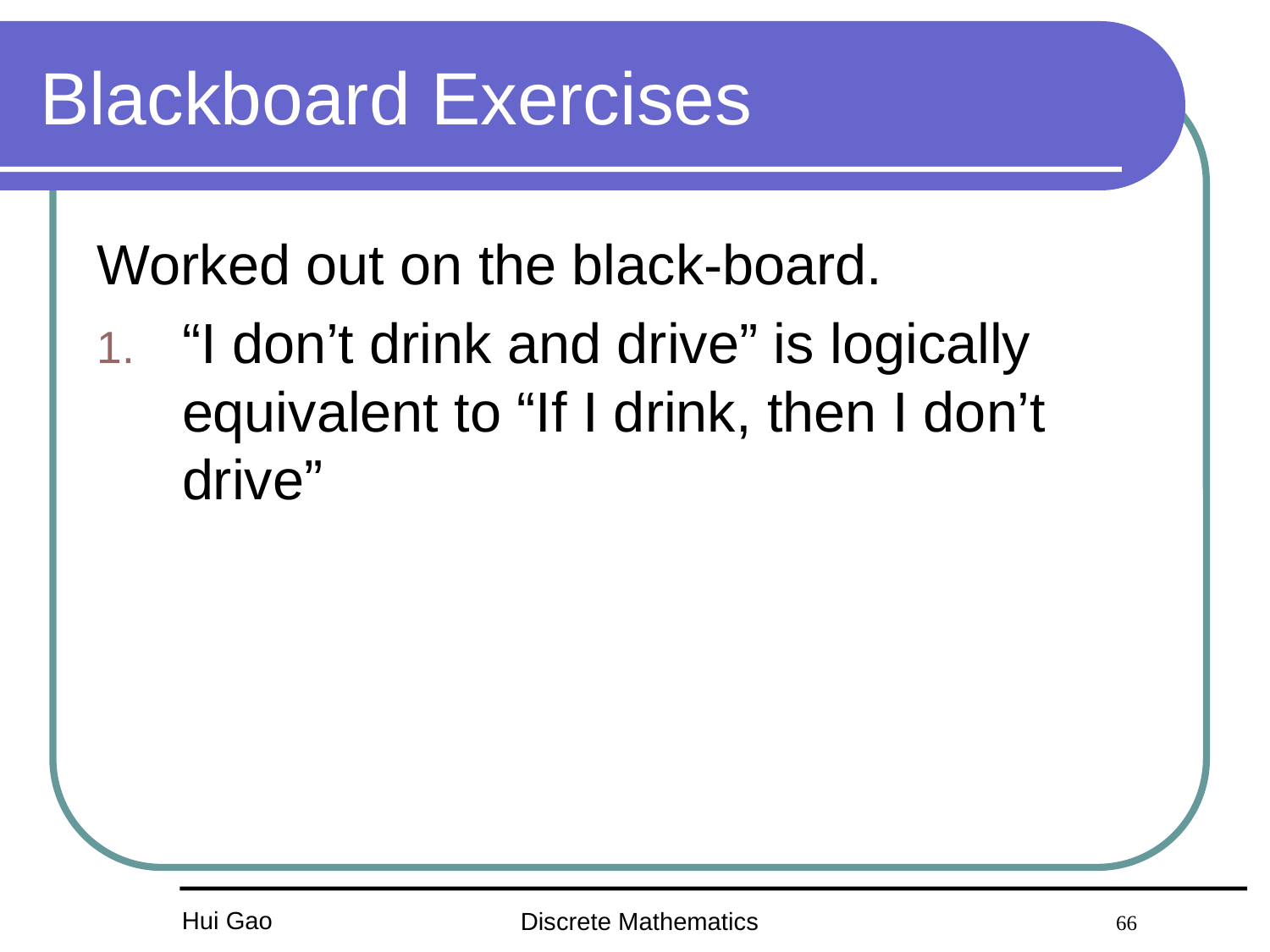

# Blackboard Exercises
Worked out on the black-board.
“I don’t drink and drive” is logically equivalent to “If I drink, then I don’t drive”